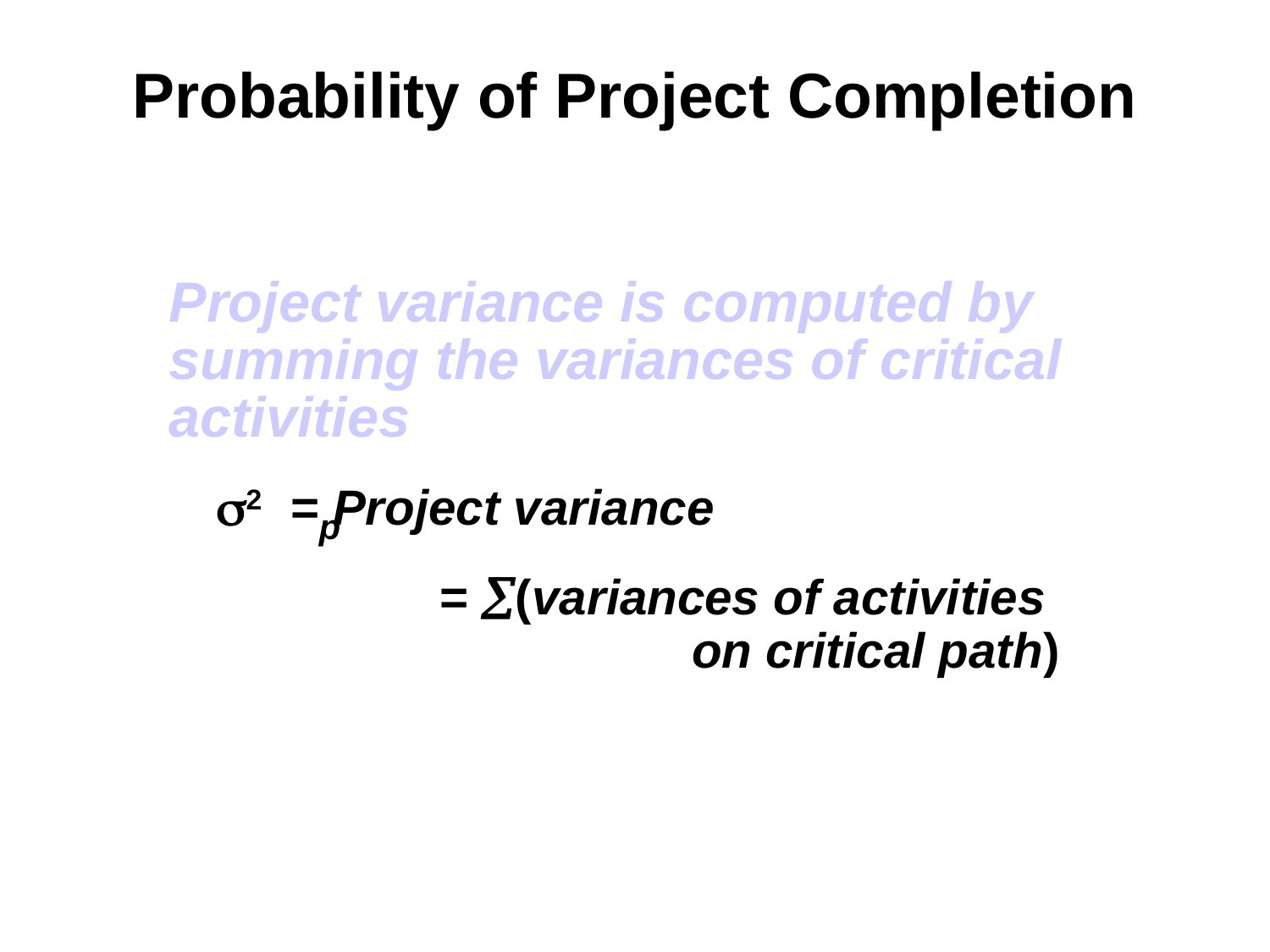

# Probability of Project Completion
Project variance is computed by summing the variances of critical activities
σ2 	= Project variance
	= ∑(variances of activities
	on critical path)
p